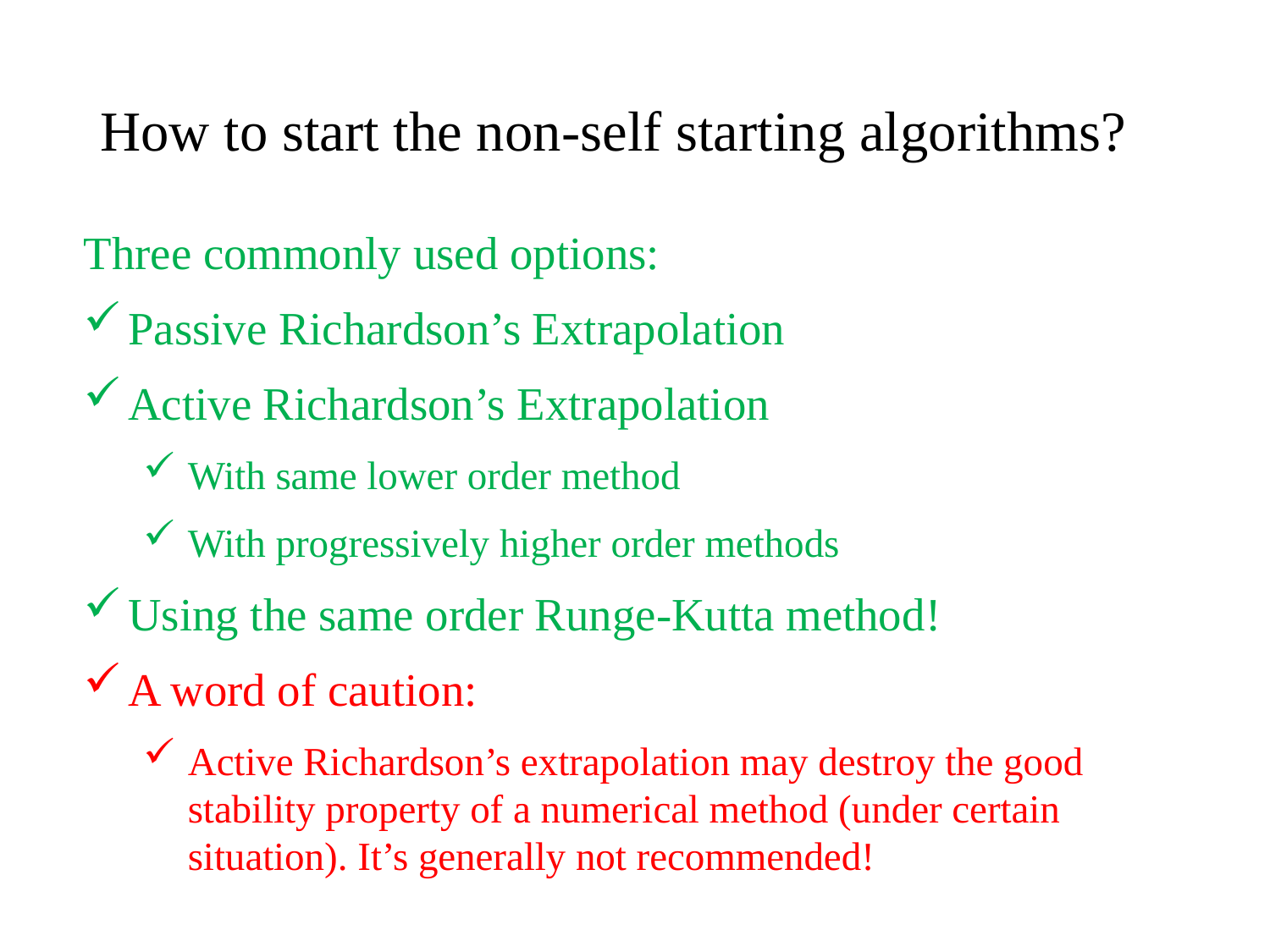

# How to start the non-self starting algorithms?
Three commonly used options:
Passive Richardson’s Extrapolation
Active Richardson’s Extrapolation
With same lower order method
With progressively higher order methods
Using the same order Runge-Kutta method!
A word of caution:
Active Richardson’s extrapolation may destroy the good stability property of a numerical method (under certain situation). It’s generally not recommended!